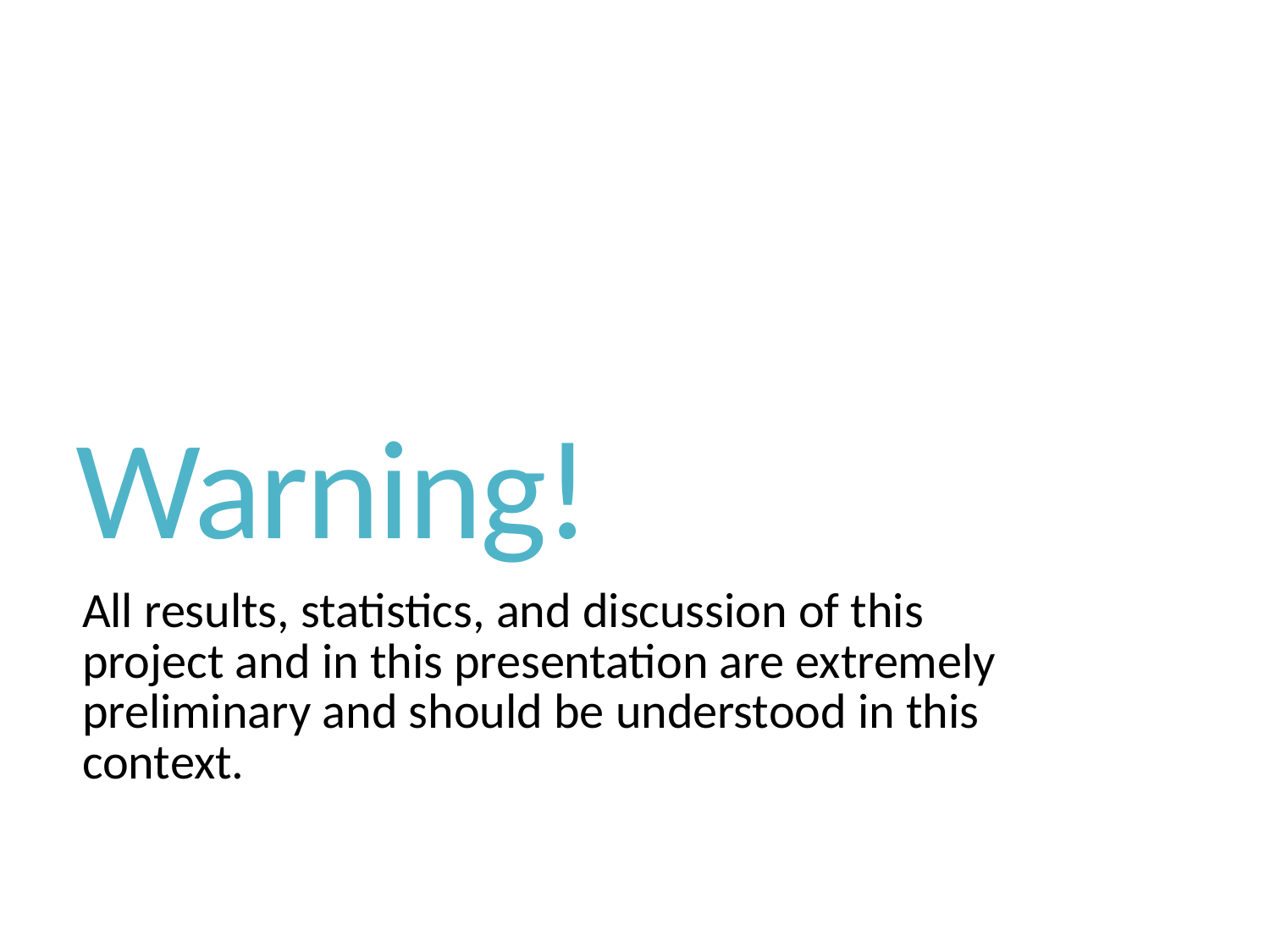

# Warning!
All results, statistics, and discussion of this project and in this presentation are extremely preliminary and should be understood in this context.